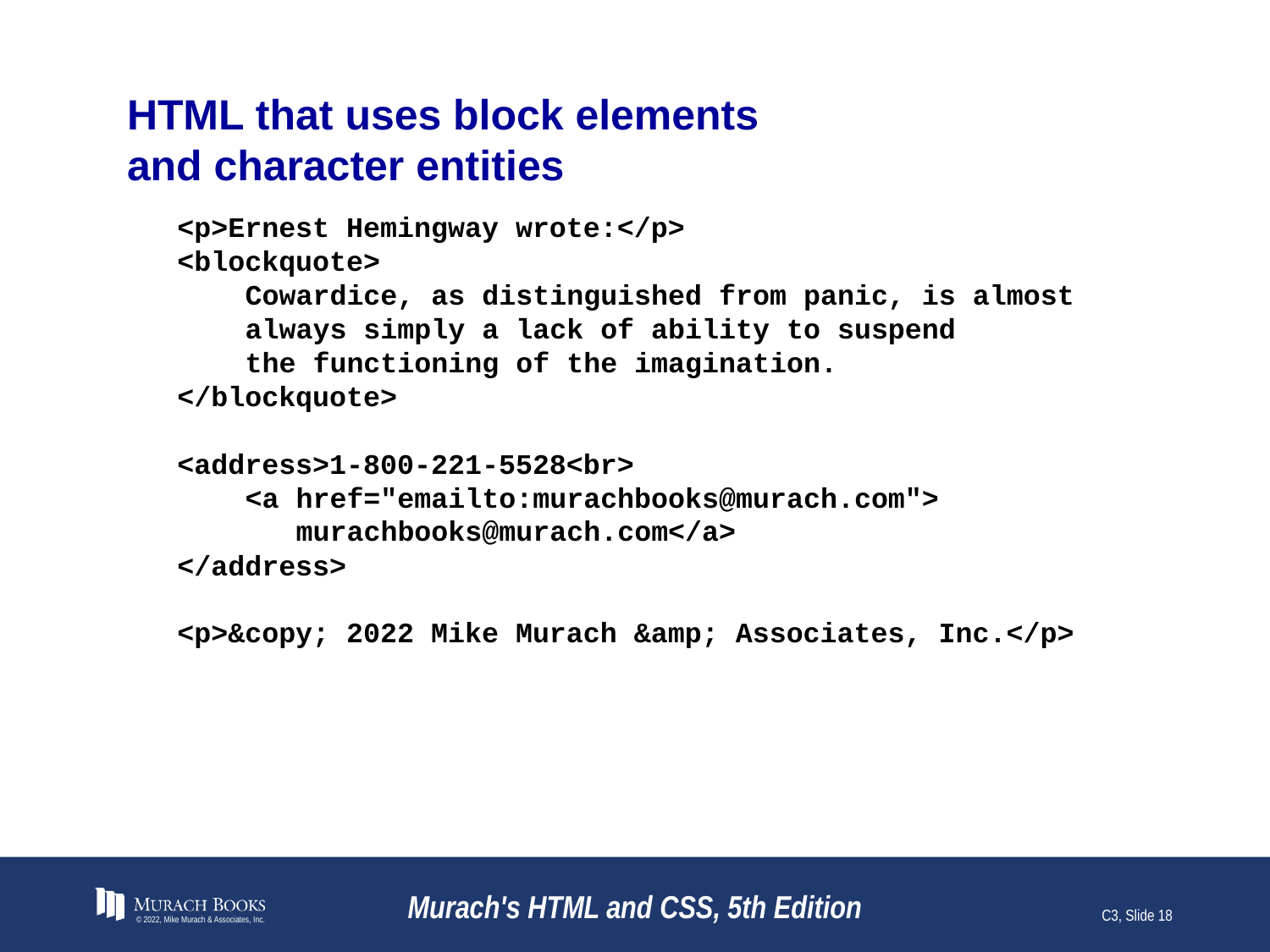

# HTML that uses block elements and character entities
<p>Ernest Hemingway wrote:</p>
<blockquote>
    Cowardice, as distinguished from panic, is almost
    always simply a lack of ability to suspend
    the functioning of the imagination.
</blockquote>

<address>1-800-221-5528<br>
    <a href="emailto:murachbooks@murach.com">
       murachbooks@murach.com</a>
</address>

<p>&copy; 2022 Mike Murach &amp; Associates, Inc.</p>

© 2022, Mike Murach & Associates, Inc.
Murach's HTML and CSS, 5th Edition

C3, Slide 18